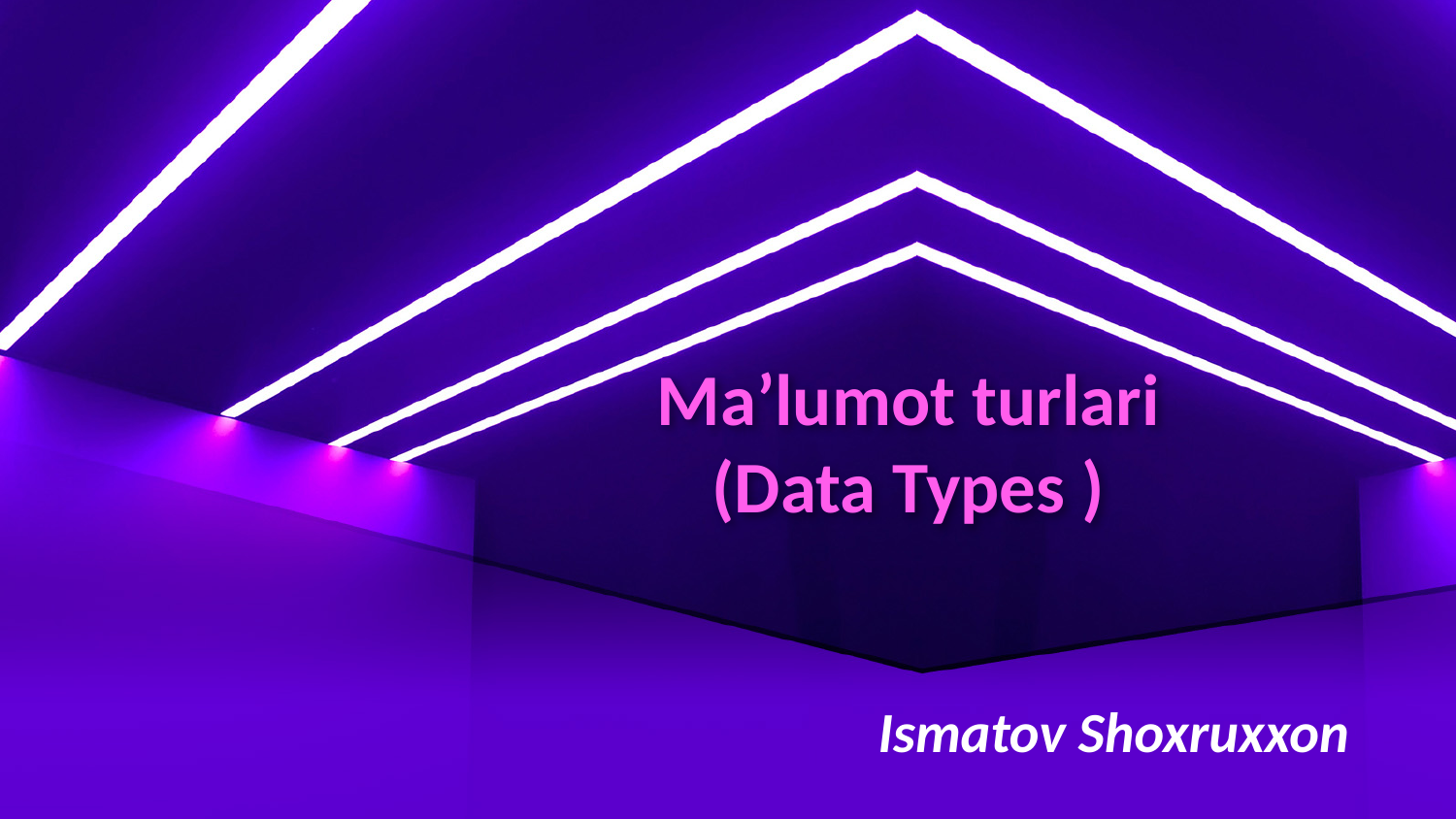

# Ma’lumot turlari (Data Types )
Ismatov Shoxruxxon